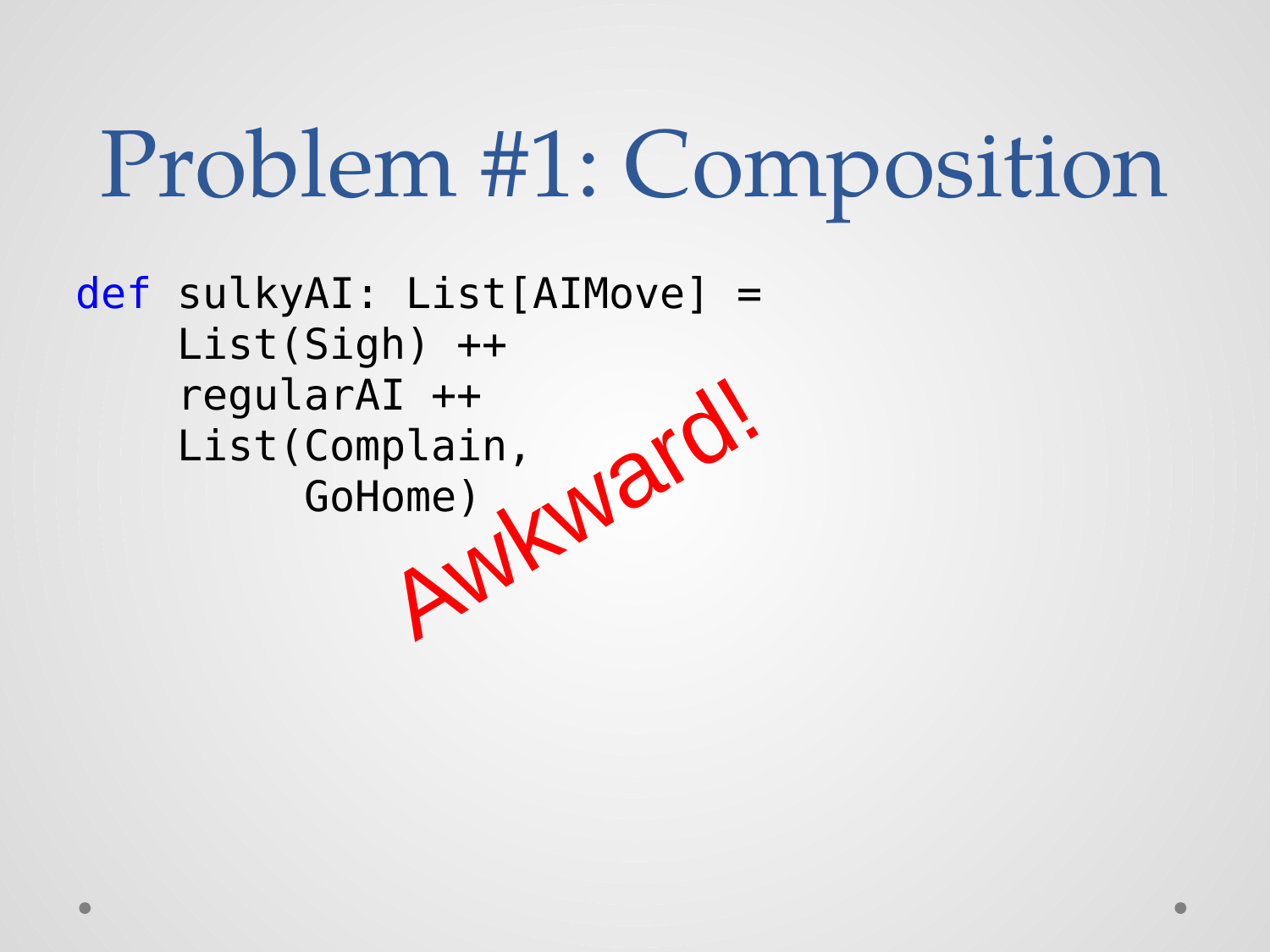

# Problem #1: Composition
def sulkyAI: List[AIMove] =
    List(Sigh) ++
    regularAI ++
    List(Complain,
         GoHome)

Awkward!